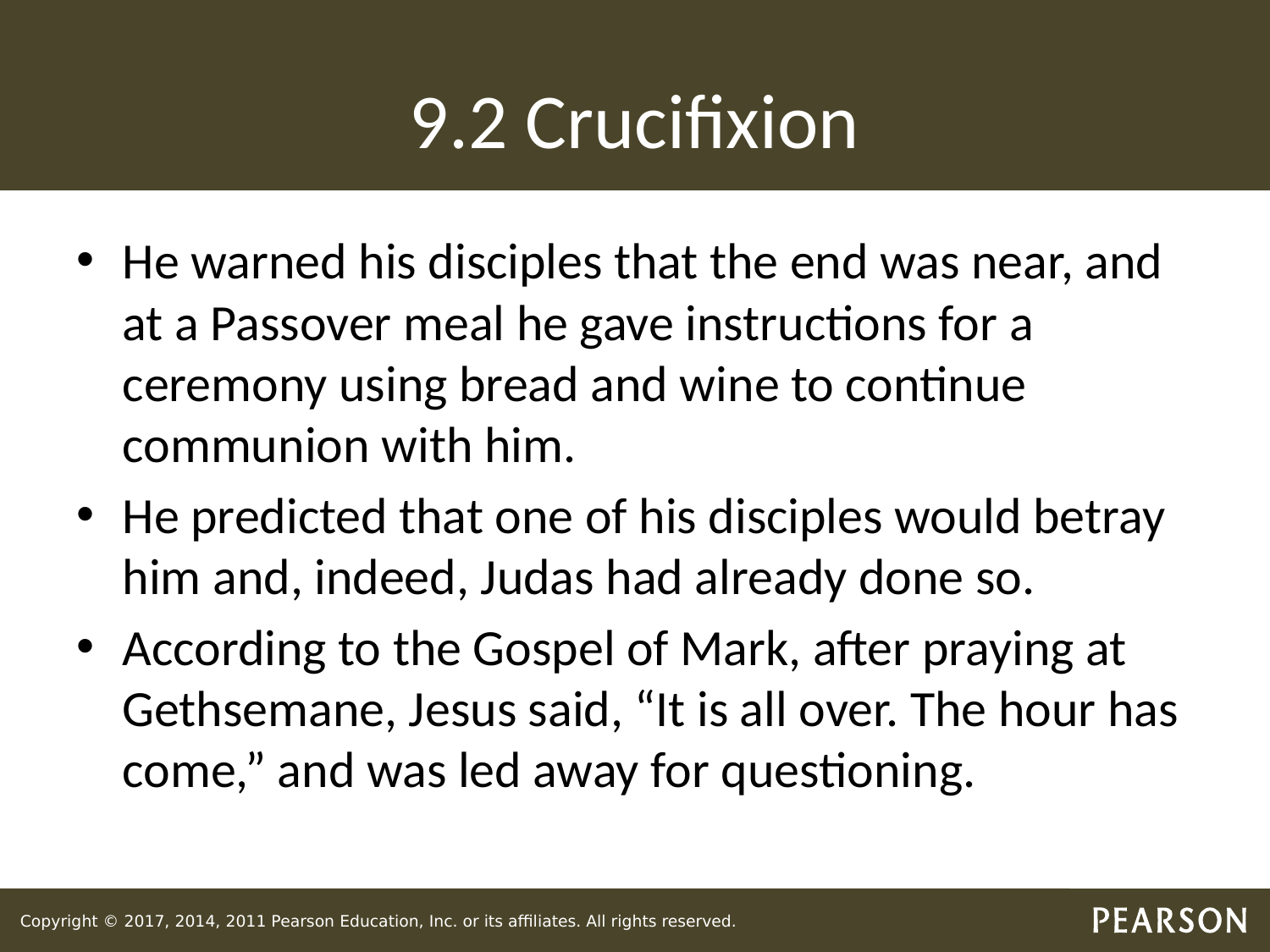

# 9.2 Crucifixion
He warned his disciples that the end was near, and at a Passover meal he gave instructions for a ceremony using bread and wine to continue communion with him.
He predicted that one of his disciples would betray him and, indeed, Judas had already done so.
According to the Gospel of Mark, after praying at Gethsemane, Jesus said, “It is all over. The hour has come,” and was led away for questioning.